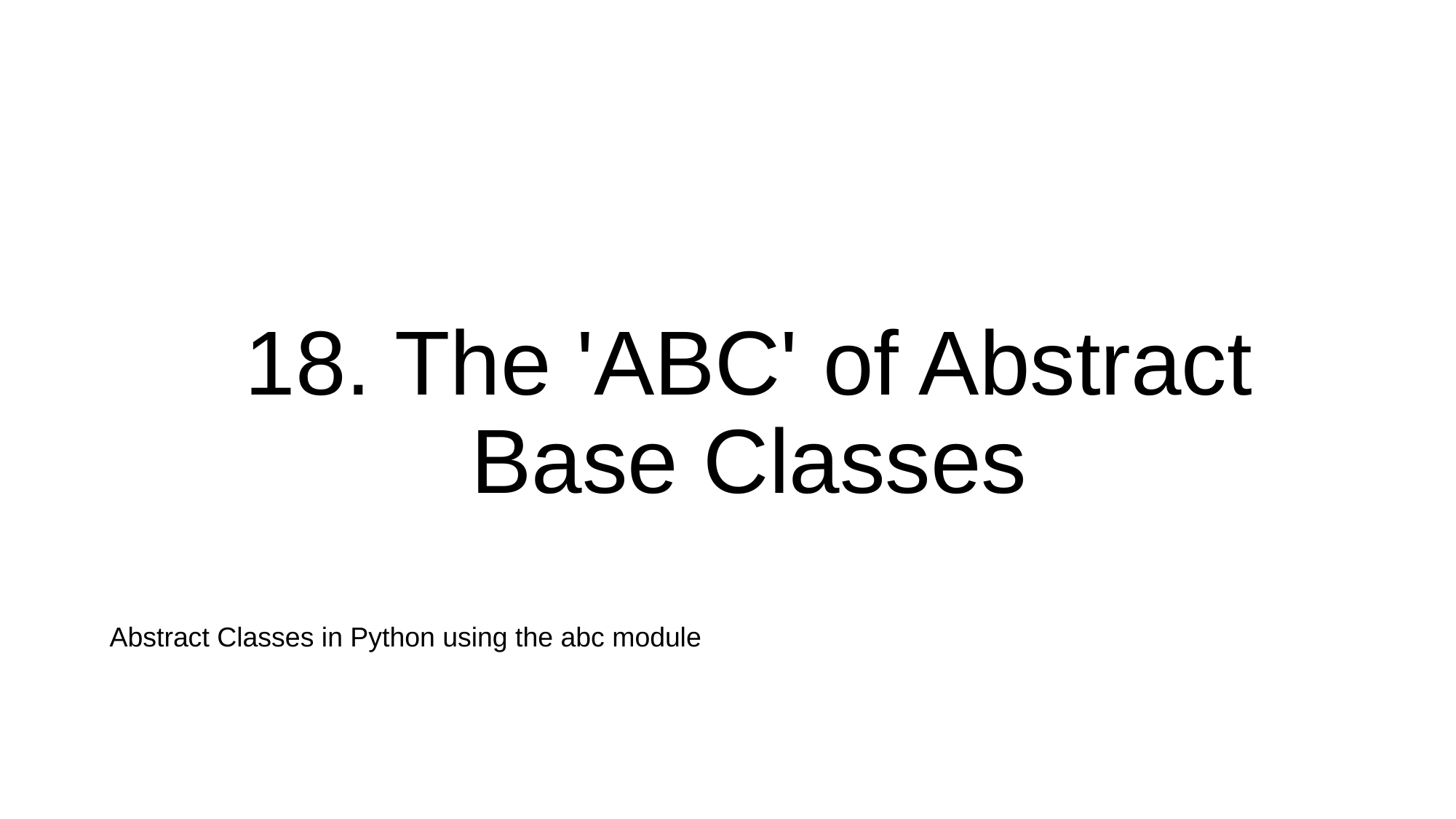

# 18. The 'ABC' of Abstract Base Classes
Abstract Classes in Python using the abc module